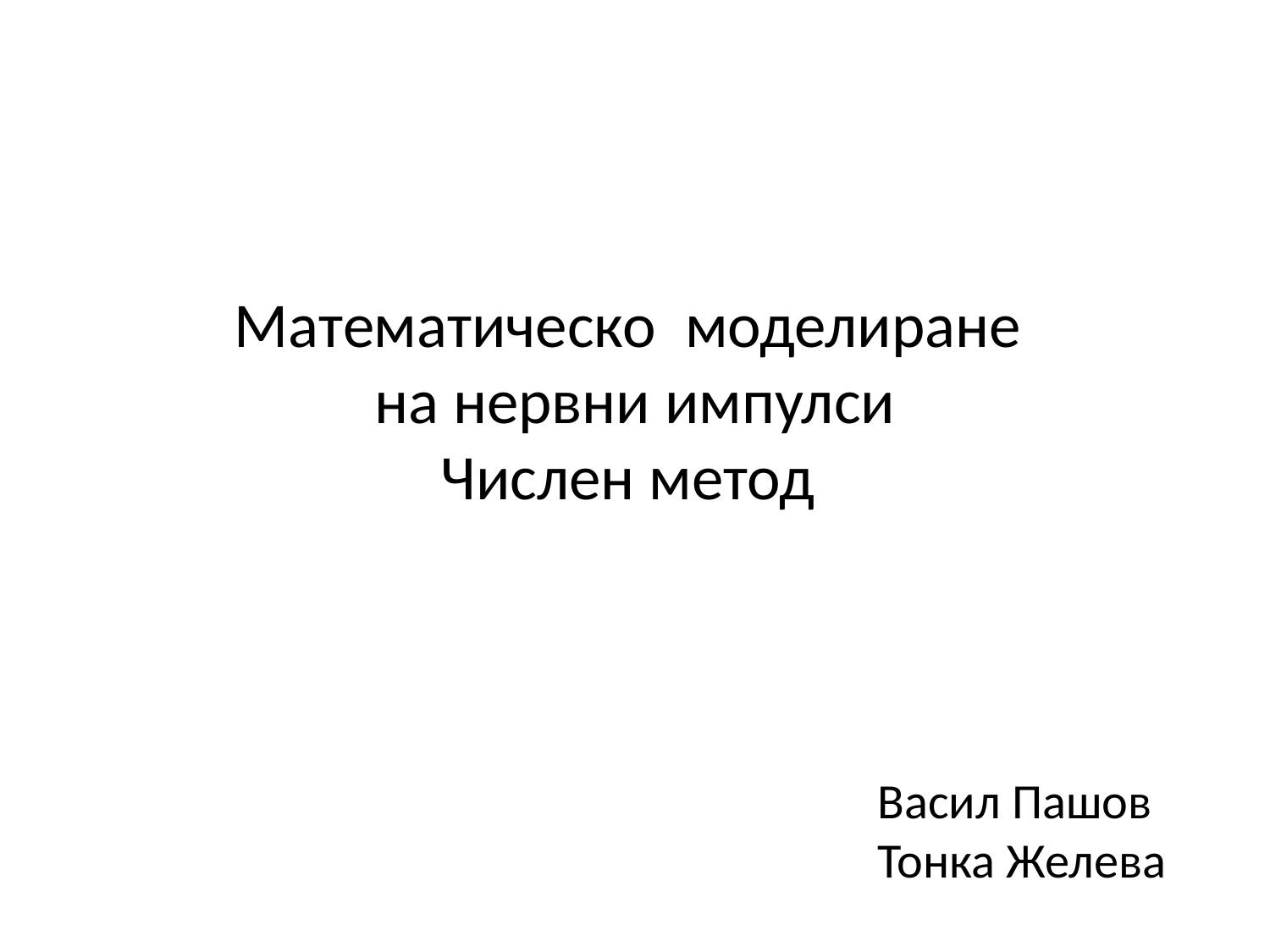

# Математическо  моделиране на нервни импулси Числен метод
Васил Пашов
Тонка Желева